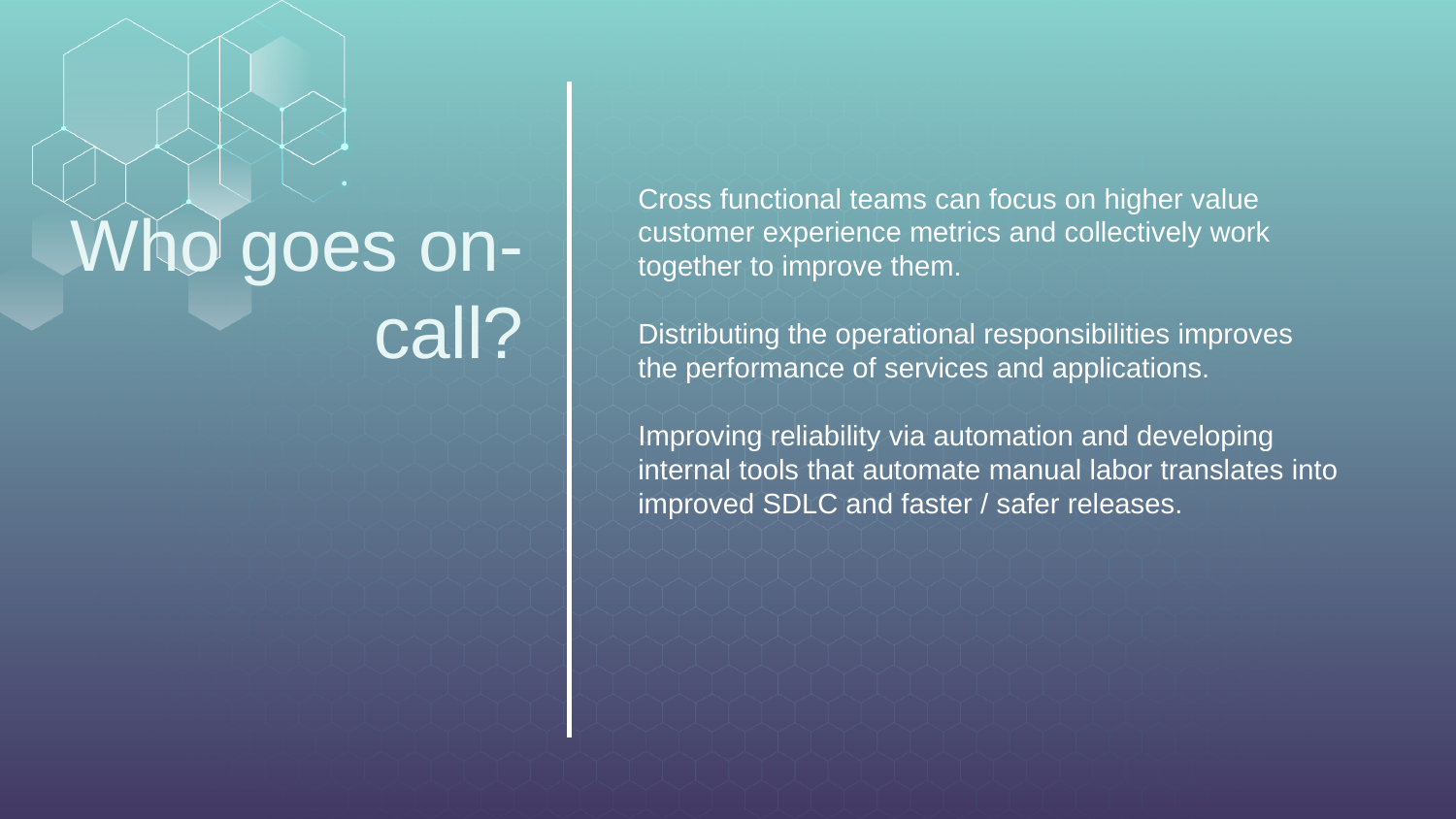

Cross functional teams can focus on higher value customer experience metrics and collectively work together to improve them.

Distributing the operational responsibilities improves the performance of services and applications.

Improving reliability via automation and developing internal tools that automate manual labor translates into improved SDLC and faster / safer releases.

# Who goes on-call?